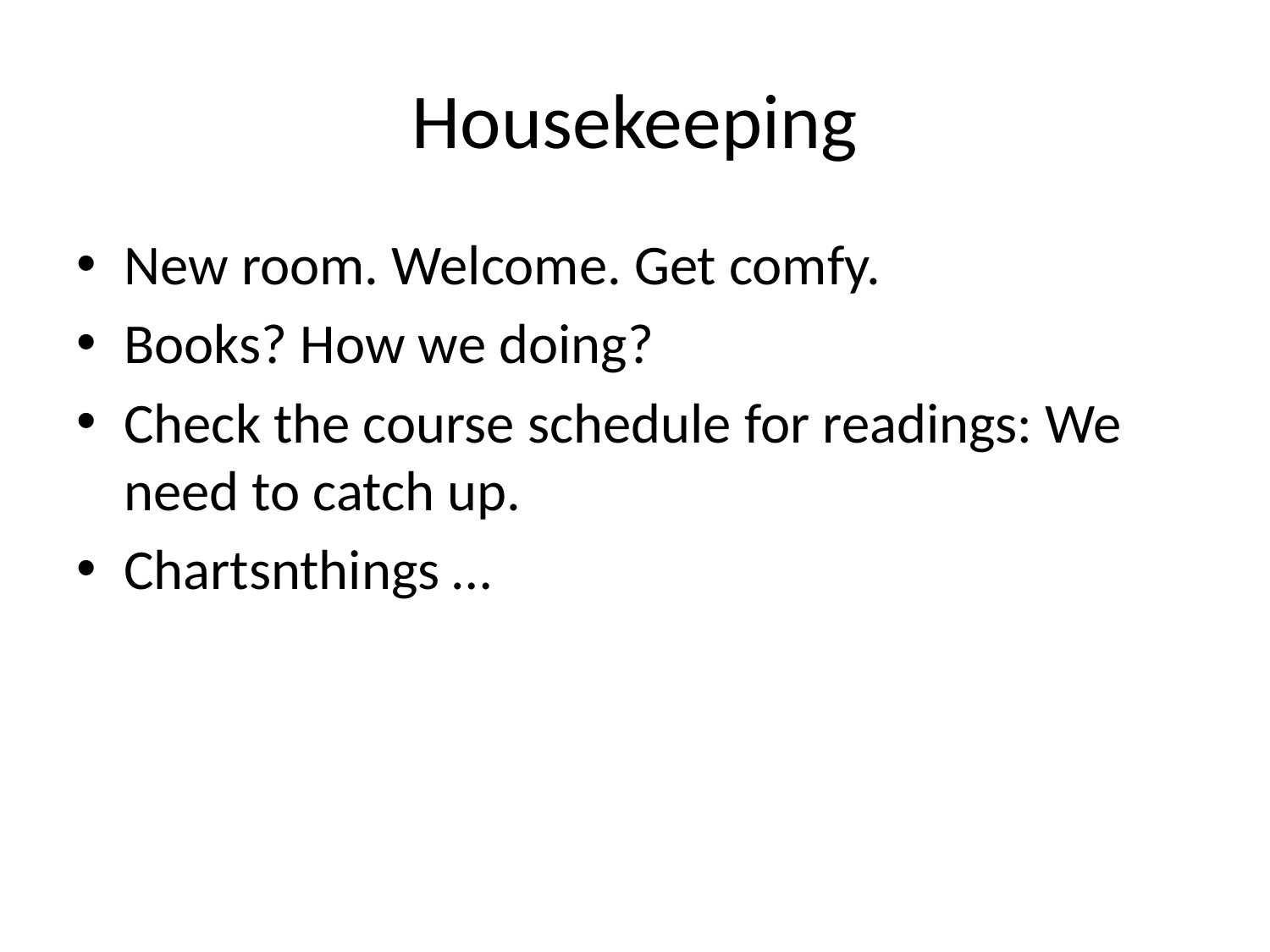

# Housekeeping
New room. Welcome. Get comfy.
Books? How we doing?
Check the course schedule for readings: We need to catch up.
Chartsnthings …